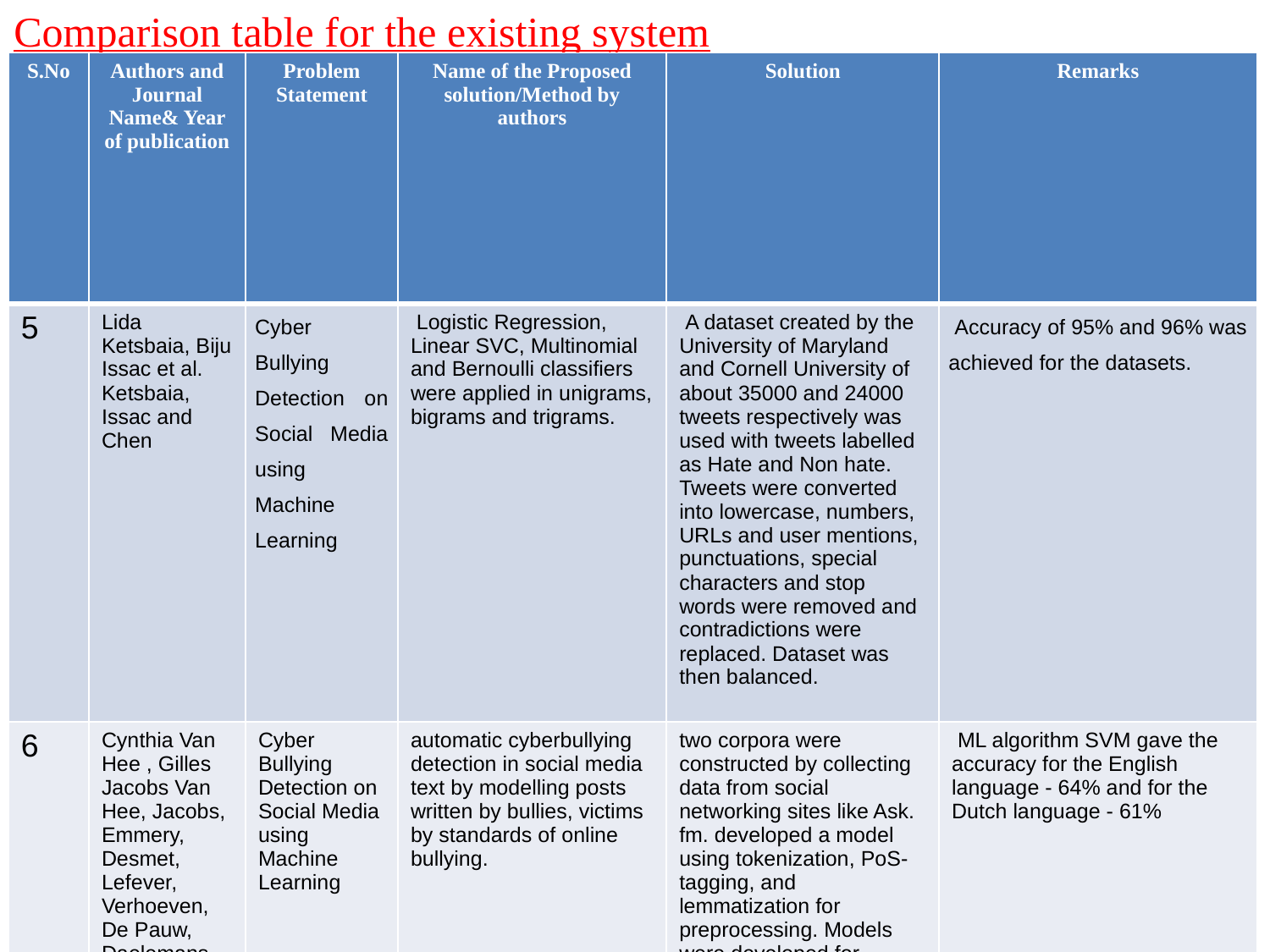

Comparison table for the existing system
| S.No | Authors and Journal Name& Year of publication | Problem Statement | Name of the Proposed solution/Method by authors | Solution | Remarks |
| --- | --- | --- | --- | --- | --- |
| 5 | Lida Ketsbaia, Biju Issac et al. Ketsbaia, Issac and Chen | Cyber Bullying Detection on Social Media using Machine Learning | Logistic Regression, Linear SVC, Multinomial and Bernoulli classifiers were applied in unigrams, bigrams and trigrams. | A dataset created by the University of Maryland and Cornell University of about 35000 and 24000 tweets respectively was used with tweets labelled as Hate and Non hate. Tweets were converted into lowercase, numbers, URLs and user mentions, punctuations, special characters and stop words were removed and contradictions were replaced. Dataset was then balanced. | Accuracy of 95% and 96% was achieved for the datasets. |
| 6 | Cynthia Van Hee , Gilles Jacobs Van Hee, Jacobs, Emmery, Desmet, Lefever, Verhoeven, De Pauw, Daelemans and Hoste | Cyber Bullying Detection on Social Media using Machine Learning | automatic cyberbullying detection in social media text by modelling posts written by bullies, victims by standards of online bullying. | two corpora were constructed by collecting data from social networking sites like Ask. fm. developed a model using tokenization, PoS-tagging, and lemmatization for preprocessing. Models were developed for English and Dutch to test for language conversion and subsequent accuracy | ML algorithm SVM gave the accuracy for the English language - 64% and for the Dutch language - 61% |
| 7 | Mohammed Ali Al-Garadi, et al. Al-Garadi, Hussain, Khan, Murtaza, Nweke, Ali, Mujtaba, Chiroma, Khattak and Gani | Cyber Bullying Detection on Social Media using Machine Learning | ML algorithms using SVM , K clustering, Random forest, Decision Trees | , implemented a model to reduce textual cyberbullying because it has become the dominant aggressive behaviour in social media sites. They extracted data from Wikipedia, you- tube Twitter, Instagram and developed a model using tokenization lemmatization and N-gram was used up to 5 levels to calculate TF IDF and count vector for pre-processing | They gave a comparative analysis of ML algorithms using SVM , K clustering, Random forest, Decision Trees and concluded that SVM worked best amongst the four machine learning models. |
| 8 | Kshitiz Sahay,et al. Sahay, Khaira, Kukreja and Shukla | Cyber Bullying Detection on Social Media using Machine Learning | The data set they used was obtained from Wikipedia, YouTube, Twitter. In preprocessing removed URL and tags from data set and performed Count Vectors and TF- IDF vectors. For classification they used Logistic Regression, SVM, Random Forest and Gradient Boosting. | Their focus was to identify and classify bullying in the text by analyzing and studying the properties of bullies and aggressors and what features distinguish them from regular users. | Logistic Regression, Naïve Bayes and Support vector machine algorithms were compared. 95% accuracy was obtained using Logistic Regression with L2 Normalization and n=3. |